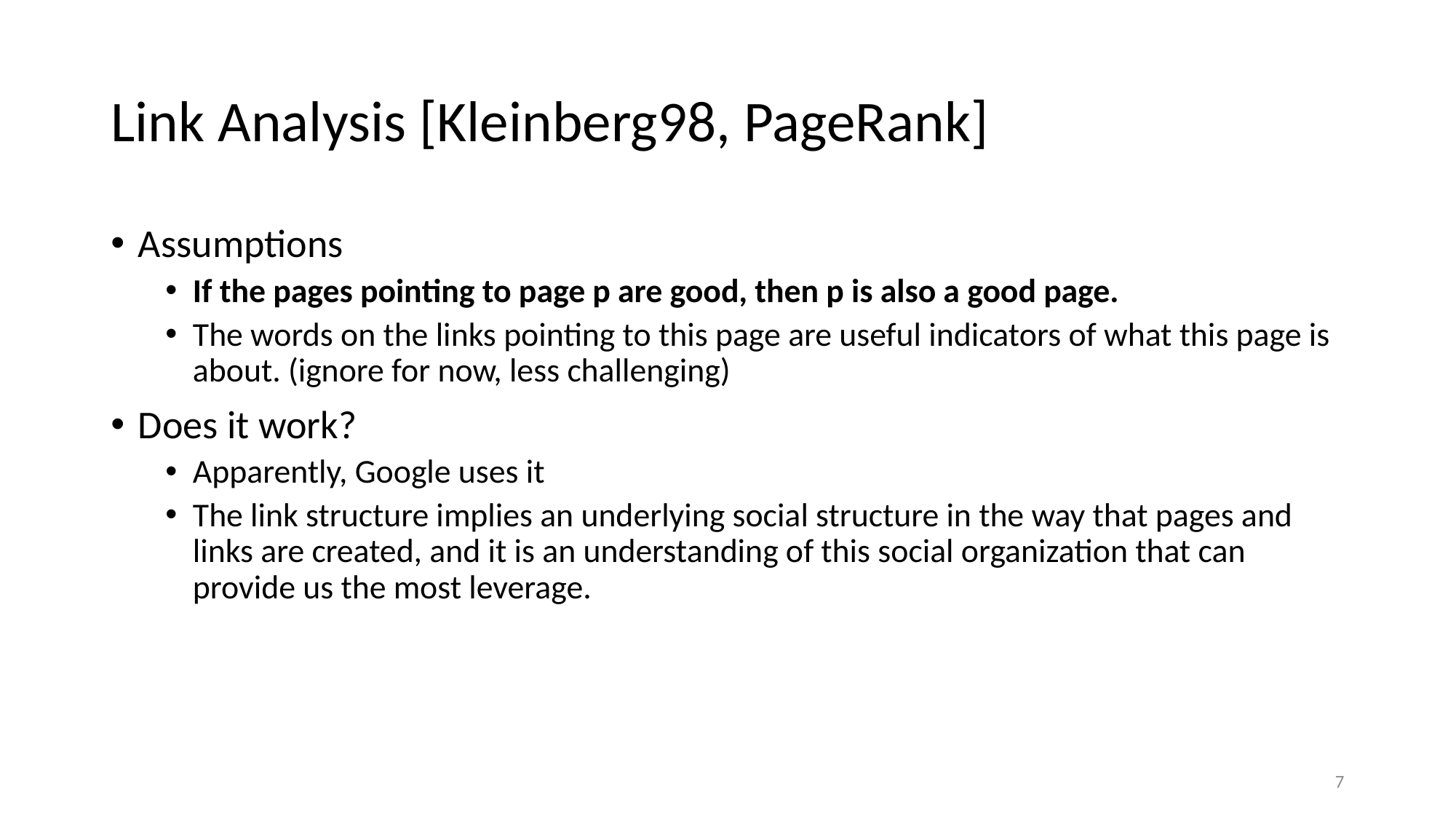

# Link Analysis [Kleinberg98, PageRank]
Assumptions
If the pages pointing to page p are good, then p is also a good page.
The words on the links pointing to this page are useful indicators of what this page is about. (ignore for now, less challenging)
Does it work?
Apparently, Google uses it
The link structure implies an underlying social structure in the way that pages and links are created, and it is an understanding of this social organization that can provide us the most leverage.
7